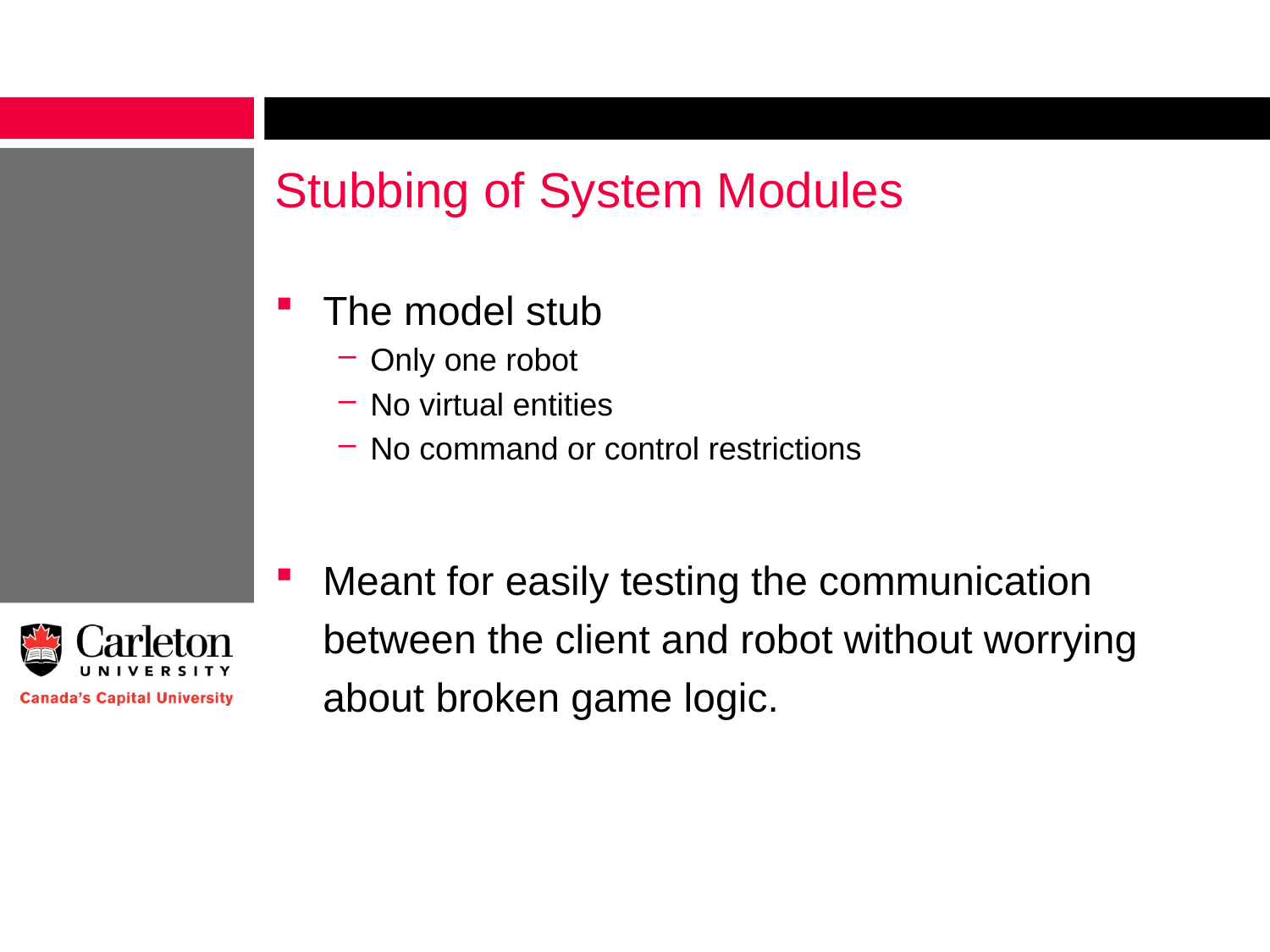

# Stubbing of System Modules
The model stub
Only one robot
No virtual entities
No command or control restrictions

Meant for easily testing the communication between the client and robot without worrying about broken game logic.